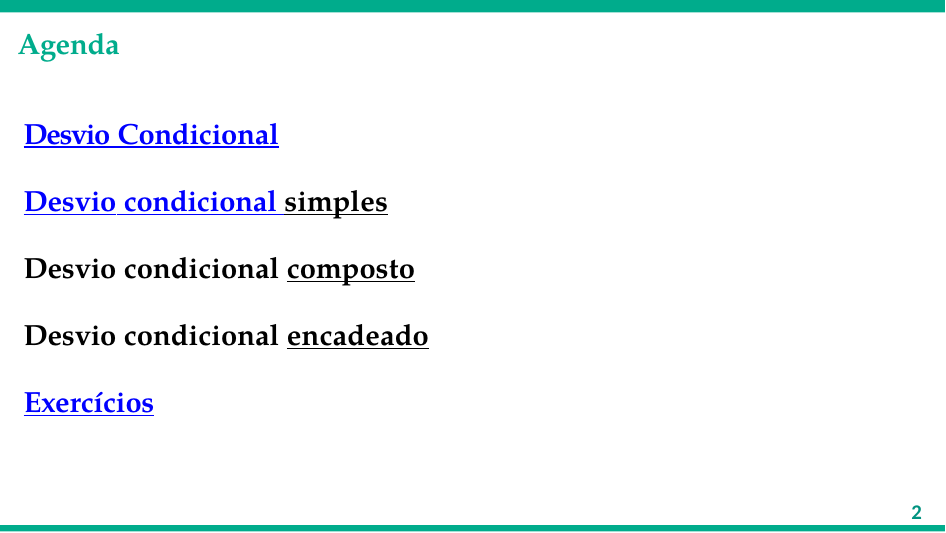

# Agenda
Desvio Condicional
Desvio condicional simples Desvio condicional composto Desvio condicional encadeado Exercícios
2